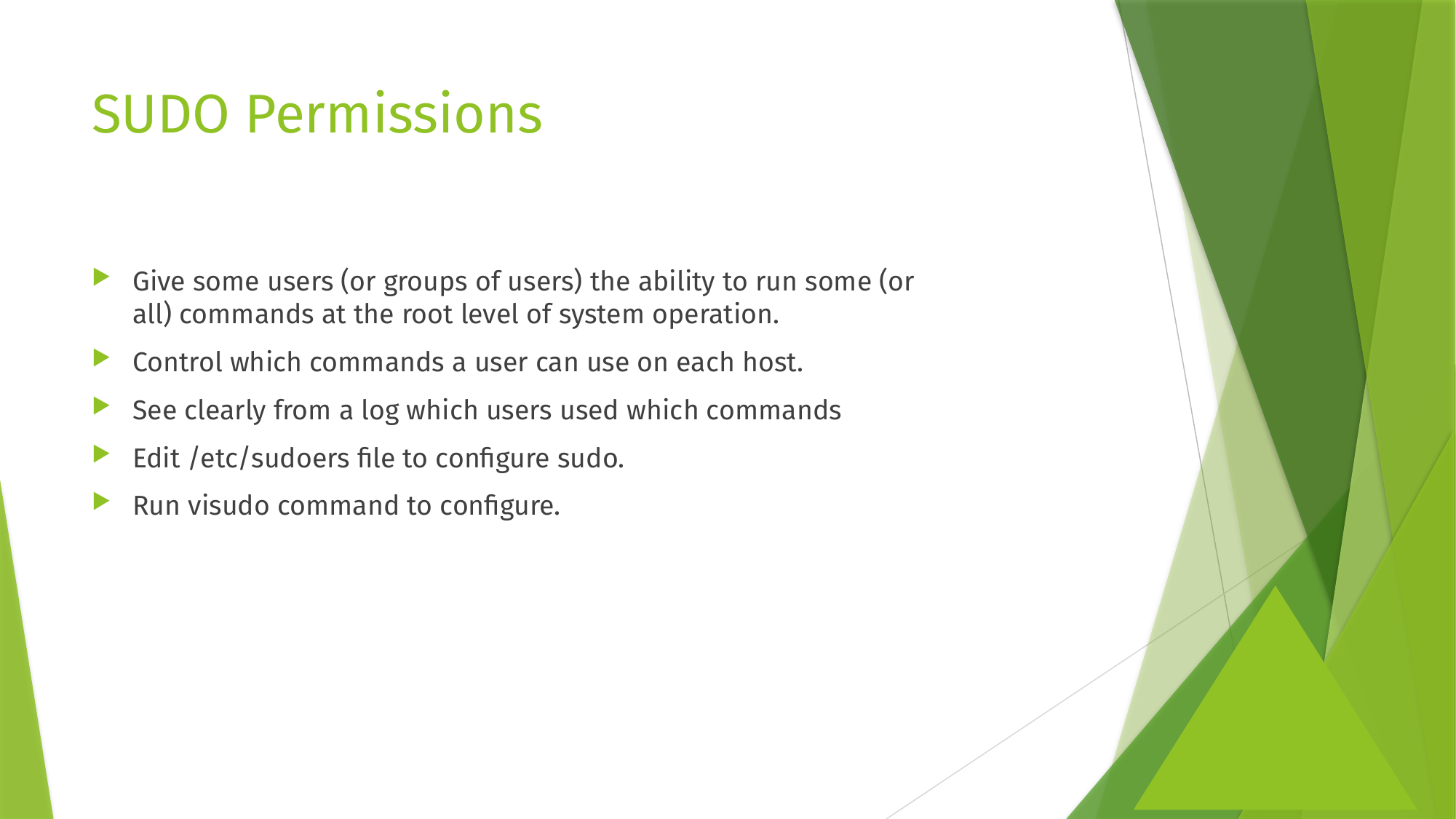

# SUDO Permissions
Give some users (or groups of users) the ability to run some (or all) commands at the root level of system operation.
Control which commands a user can use on each host.
See clearly from a log which users used which commands
Edit /etc/sudoers file to configure sudo.
Run visudo command to configure.